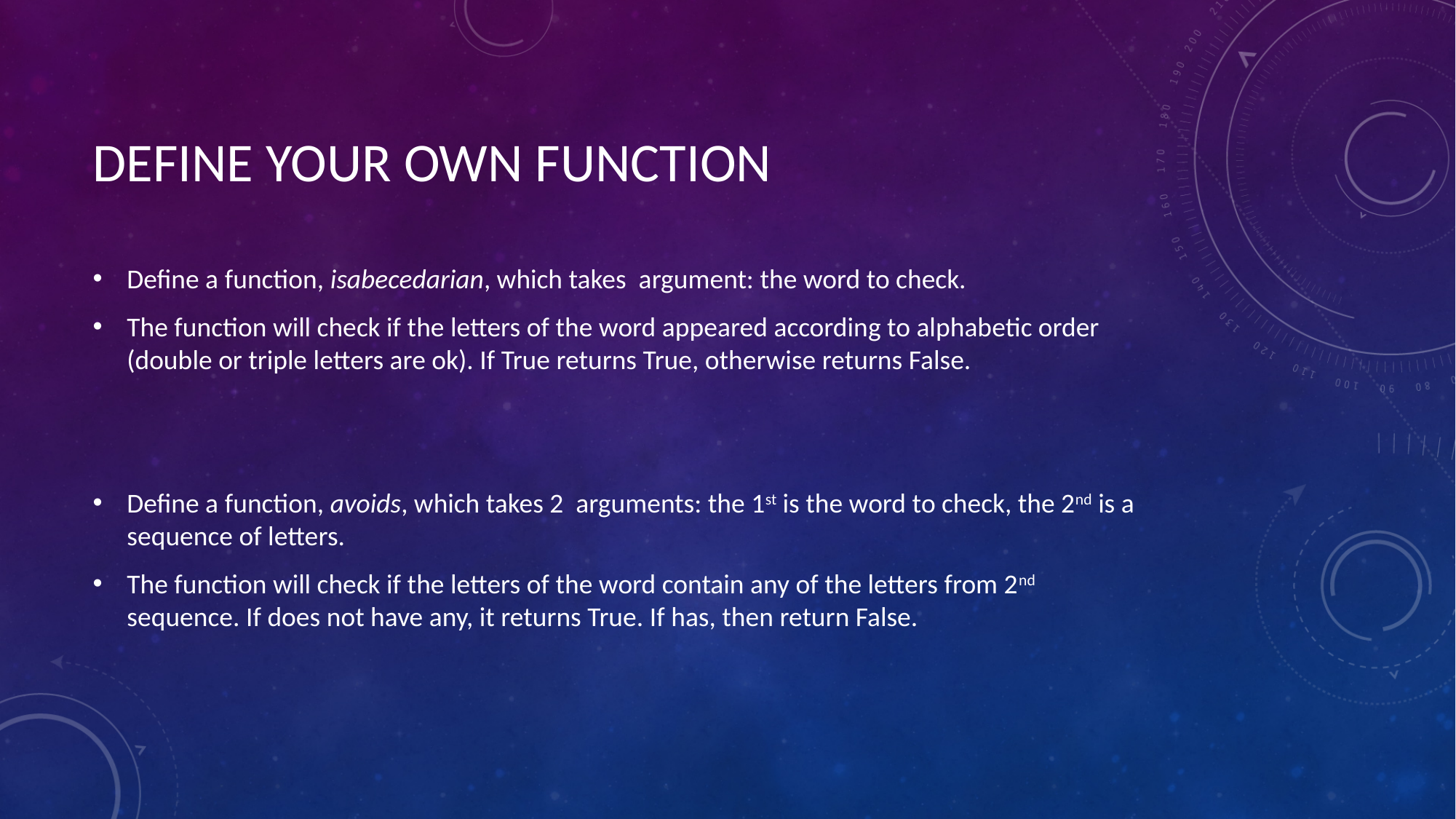

# Define your own function
Define a function, isabecedarian, which takes  argument: the word to check.
The function will check if the letters of the word appeared according to alphabetic order (double or triple letters are ok). If True returns True, otherwise returns False.

Define a function, avoids, which takes 2  arguments: the 1st is the word to check, the 2nd is a sequence of letters.
The function will check if the letters of the word contain any of the letters from 2nd sequence. If does not have any, it returns True. If has, then return False.